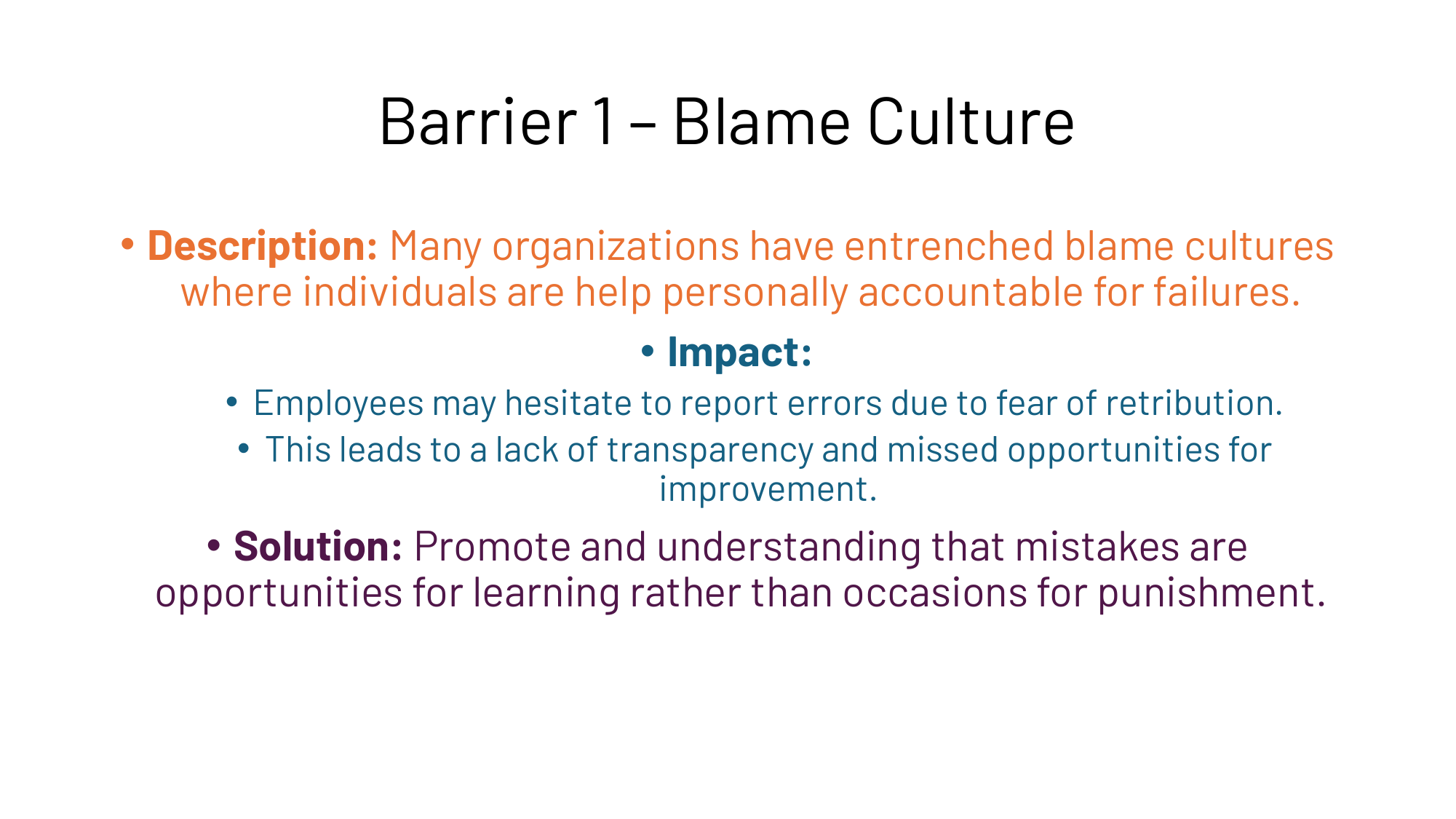

# Barrier 1 – Blame Culture
Description: Many organizations have entrenched blame cultures where individuals are help personally accountable for failures.
Impact:
Employees may hesitate to report errors due to fear of retribution.
This leads to a lack of transparency and missed opportunities for improvement.
Solution: Promote and understanding that mistakes are opportunities for learning rather than occasions for punishment.